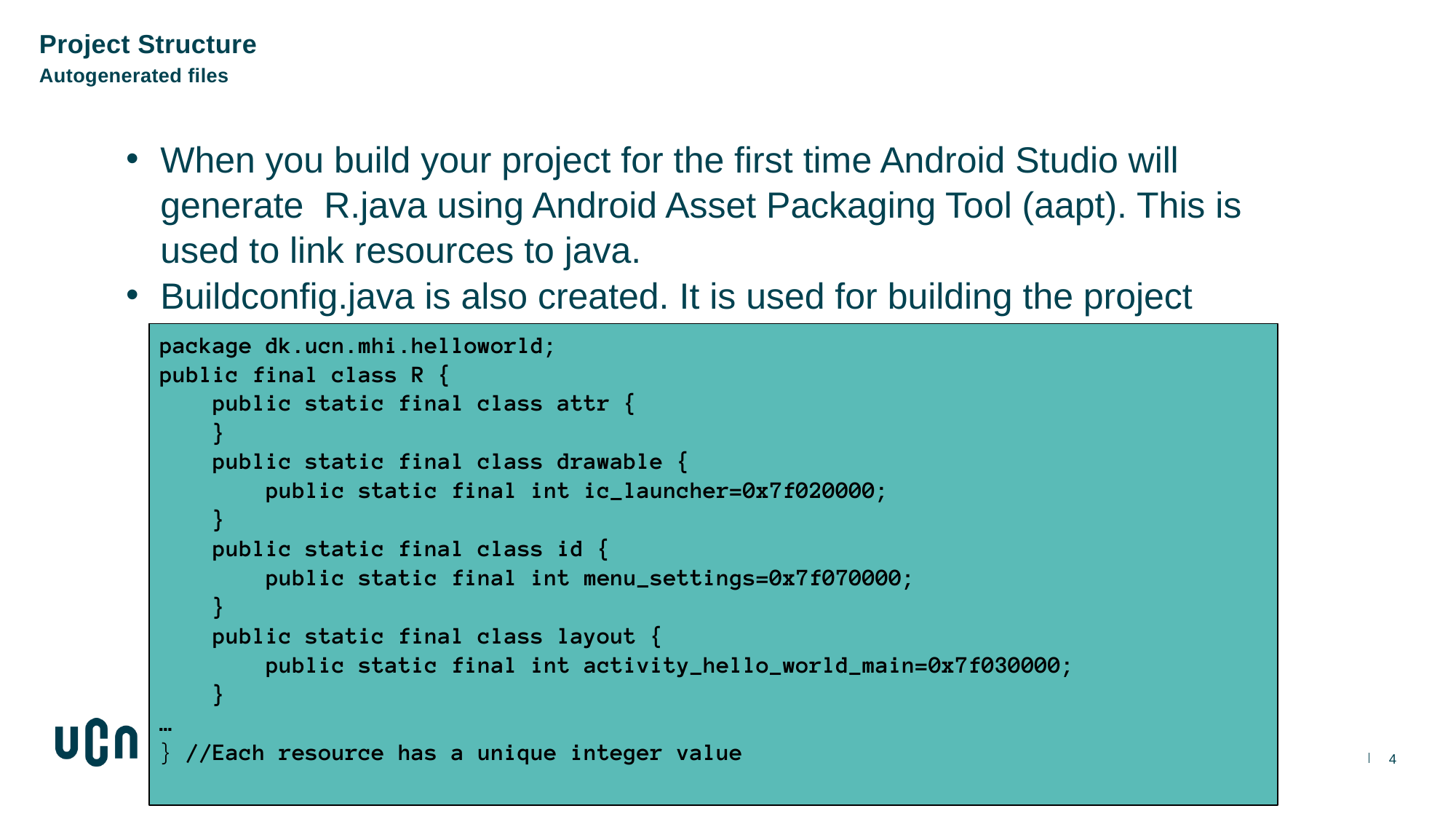

# Project Structure Autogenerated files
When you build your project for the first time Android Studio will generate  R.java using Android Asset Packaging Tool (aapt). This is used to link resources to java.
Buildconfig.java is also created. It is used for building the project
package dk.ucn.mhi.helloworld;
public final class R {
    public static final class attr {
    }
    public static final class drawable {
        public static final int ic_launcher=0x7f020000;
    }
    public static final class id {
        public static final int menu_settings=0x7f070000;
    }
    public static final class layout {
        public static final int activity_hello_world_main=0x7f030000;
    }
…
} //Each resource has a unique integer value
4